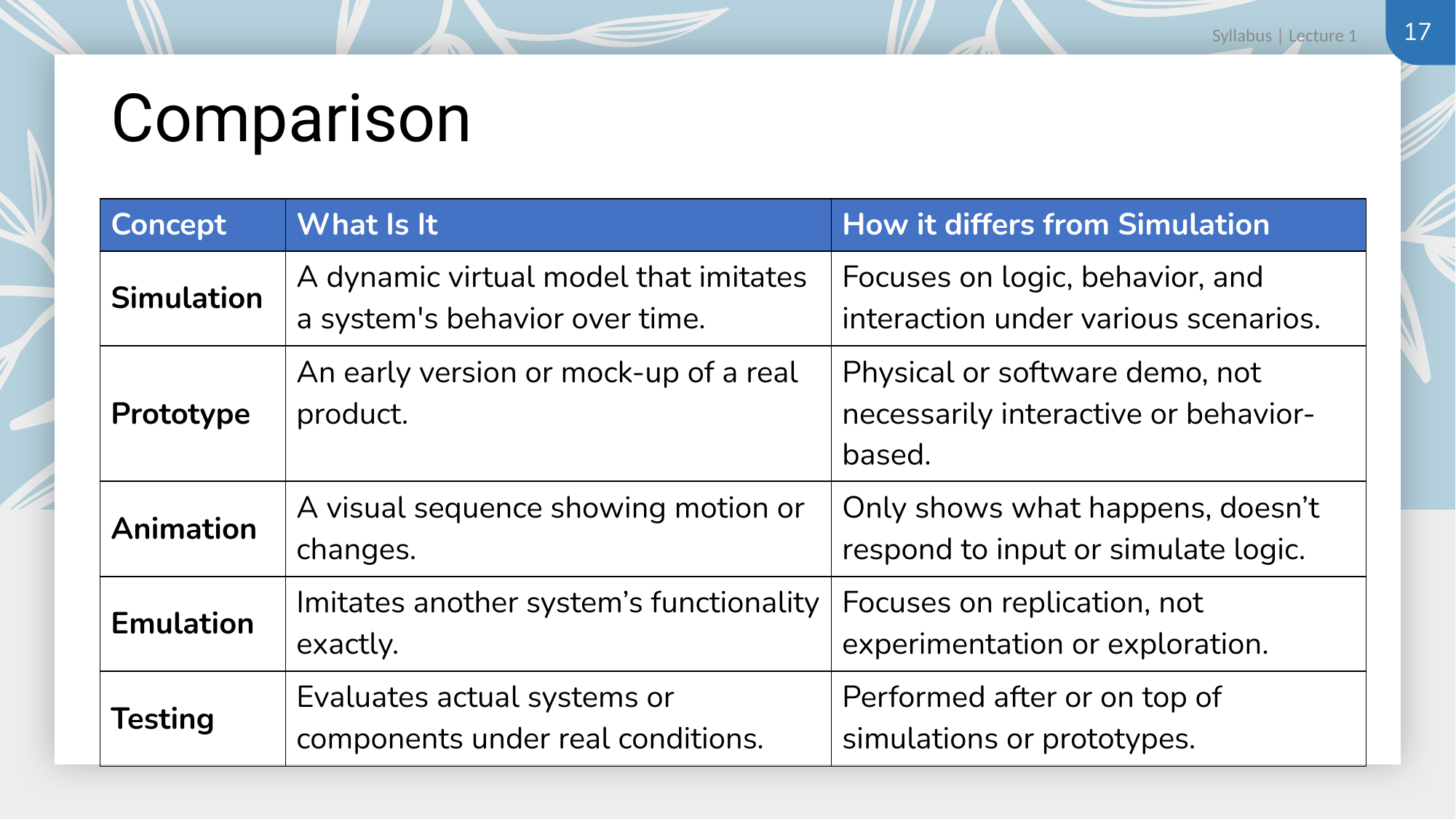

17
Syllabus | Lecture 1
# Comparison
| Concept | What Is It | How it differs from Simulation |
| --- | --- | --- |
| Simulation | A dynamic virtual model that imitates a system's behavior over time. | Focuses on logic, behavior, and interaction under various scenarios. |
| Prototype | An early version or mock-up of a real product. | Physical or software demo, not necessarily interactive or behavior-based. |
| Animation | A visual sequence showing motion or changes. | Only shows what happens, doesn’t respond to input or simulate logic. |
| Emulation | Imitates another system’s functionality exactly. | Focuses on replication, not experimentation or exploration. |
| Testing | Evaluates actual systems or components under real conditions. | Performed after or on top of simulations or prototypes. |